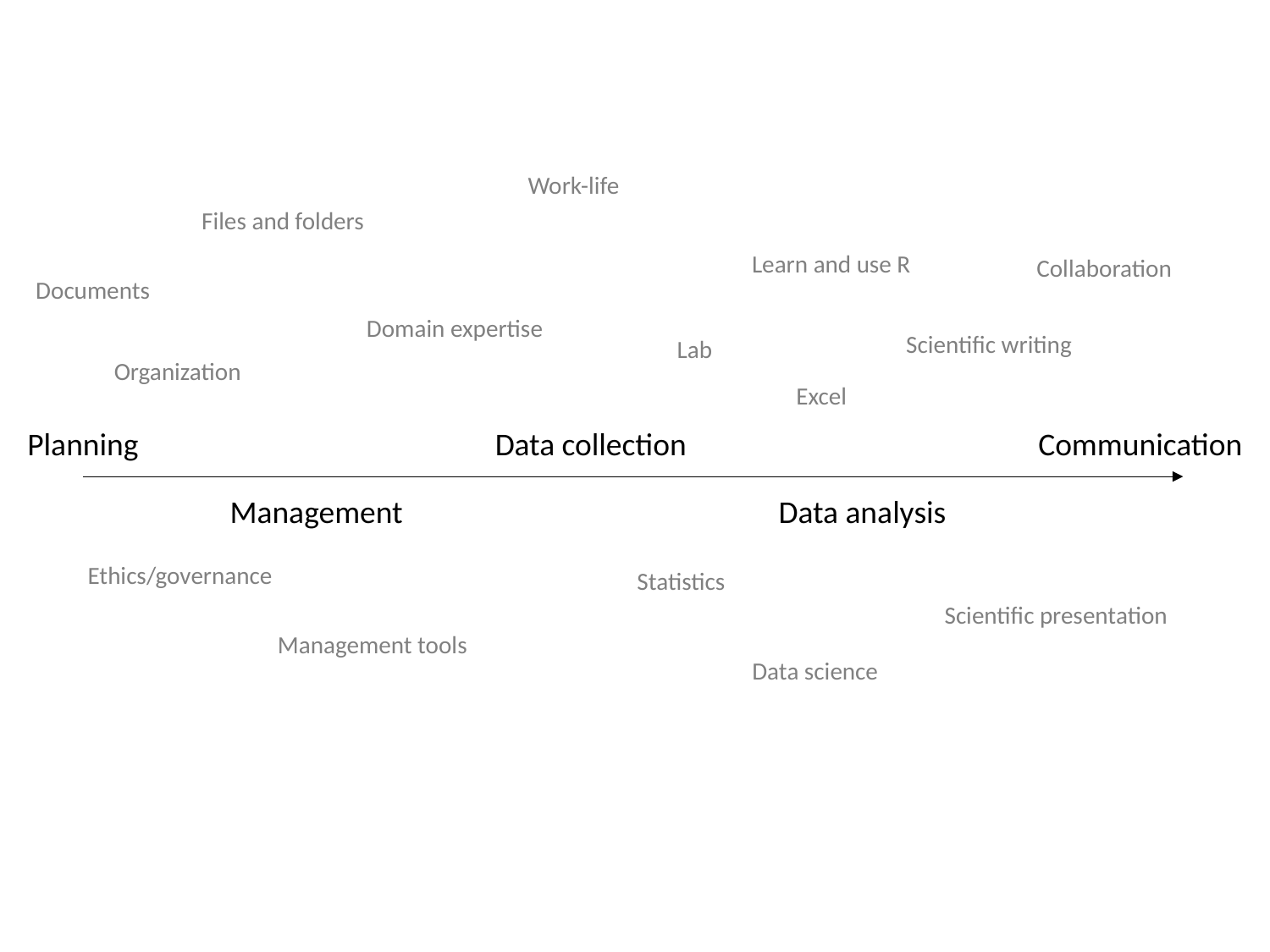

Work-life
Files and folders
Learn and use R
Collaboration
Documents
Domain expertise
Scientific writing
Lab
Organization
Excel
Planning
Data collection
Communication
Management
Data analysis
Ethics/governance
Statistics
Scientific presentation
Management tools
Data science